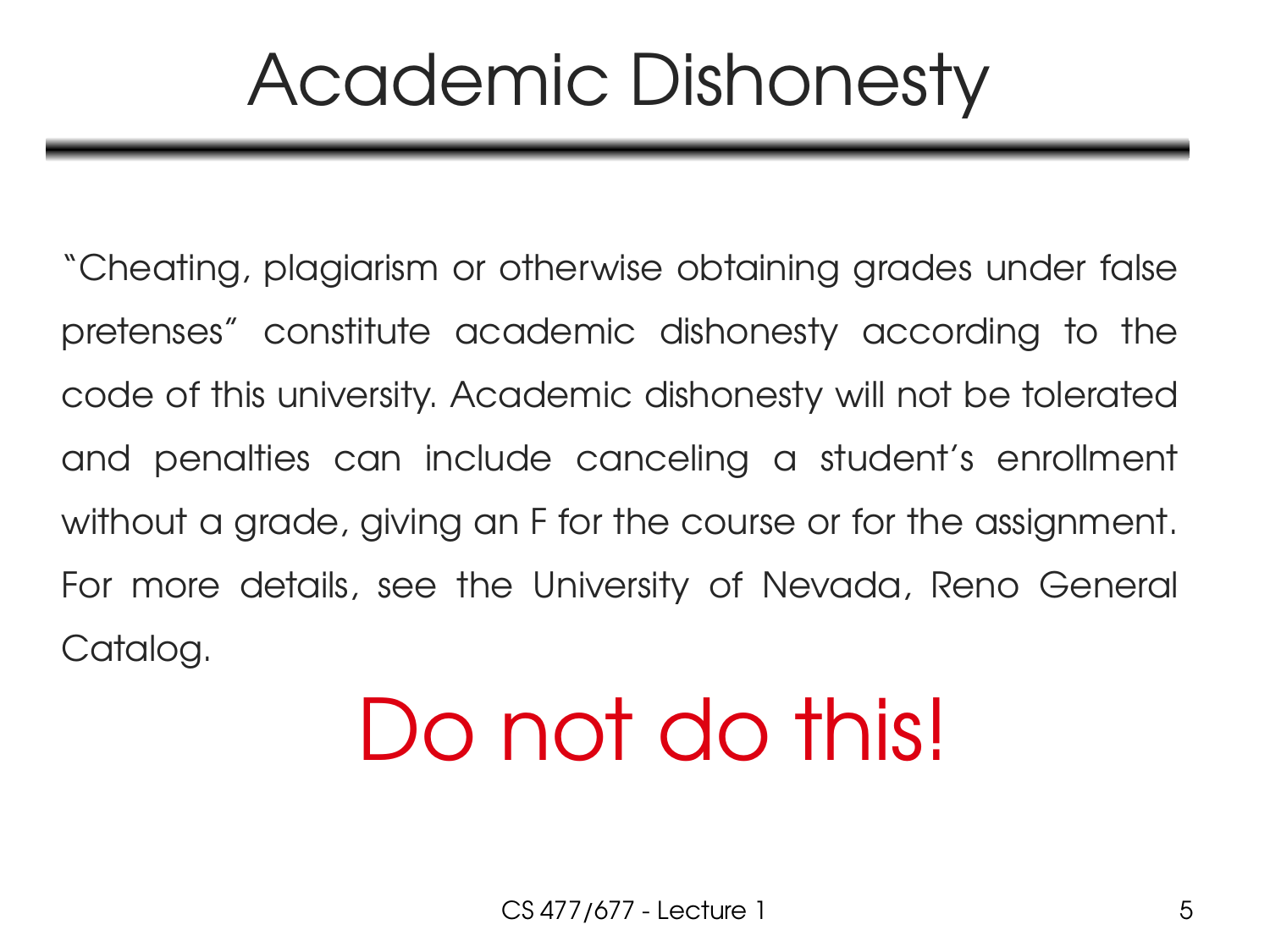

# Academic Dishonesty

“Cheating, plagiarism or otherwise obtaining grades under false pretenses” constitute academic dishonesty according to the code of this university. Academic dishonesty will not be tolerated and penalties can include canceling a student’s enrollment without a grade, giving an F for the course or for the assignment. For more details, see the University of Nevada, Reno General Catalog.
Do not do this!
CS 477/677 - Lecture 1
5